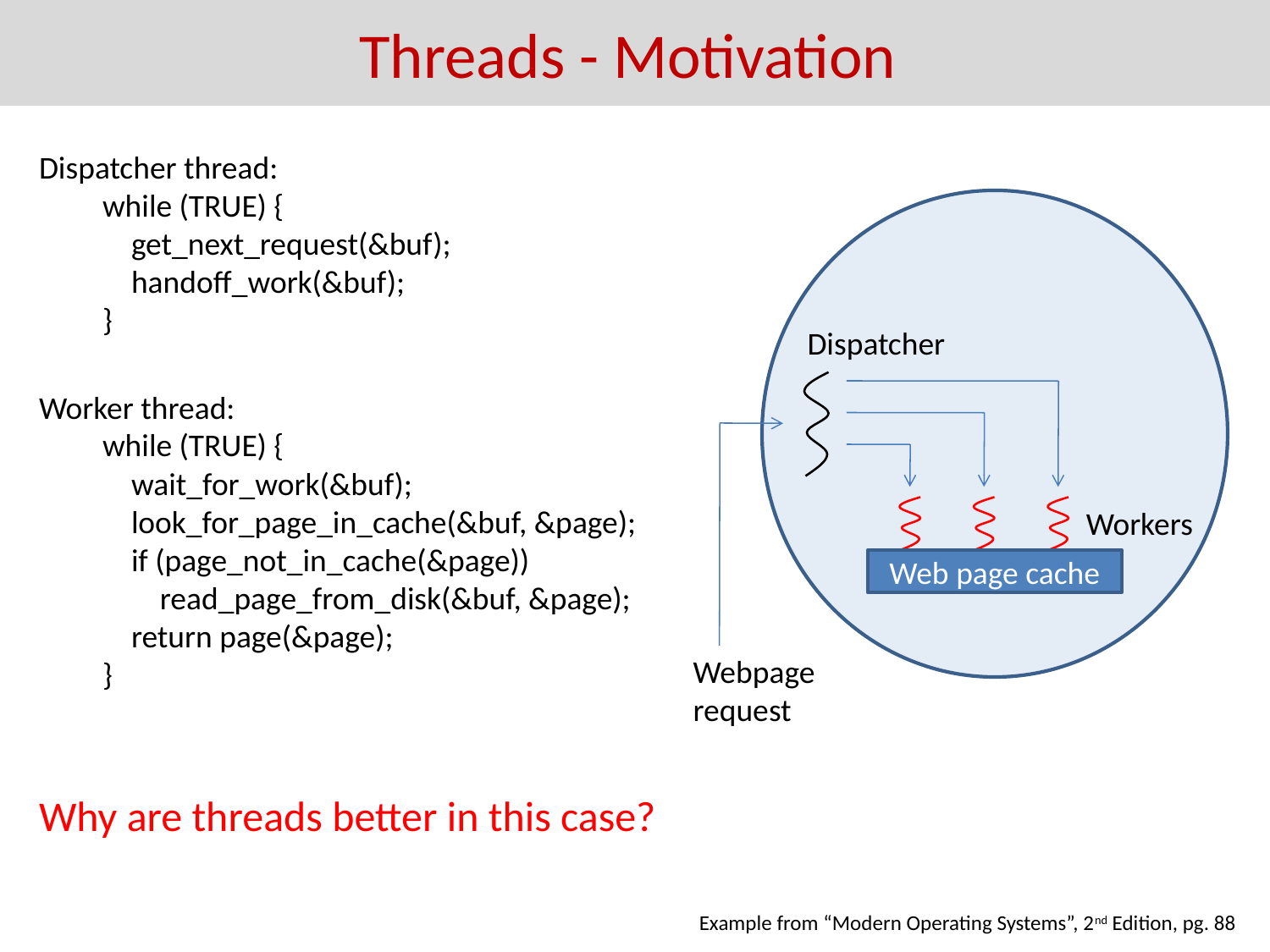

Threads - Motivation
Dispatcher thread:
while (TRUE) {
    get_next_request(&buf);
    handoff_work(&buf);
}

Dispatcher

Worker thread:
while (TRUE) {
    wait_for_work(&buf);
    look_for_page_in_cache(&buf, &page);
    if (page_not_in_cache(&page))
        read_page_from_disk(&buf, &page);
    return page(&page);
}

Workers
Web page cache
Webpage
request
Why are threads better in this case?
Example from “Modern Operating Systems”, 2nd Edition, pg. 88